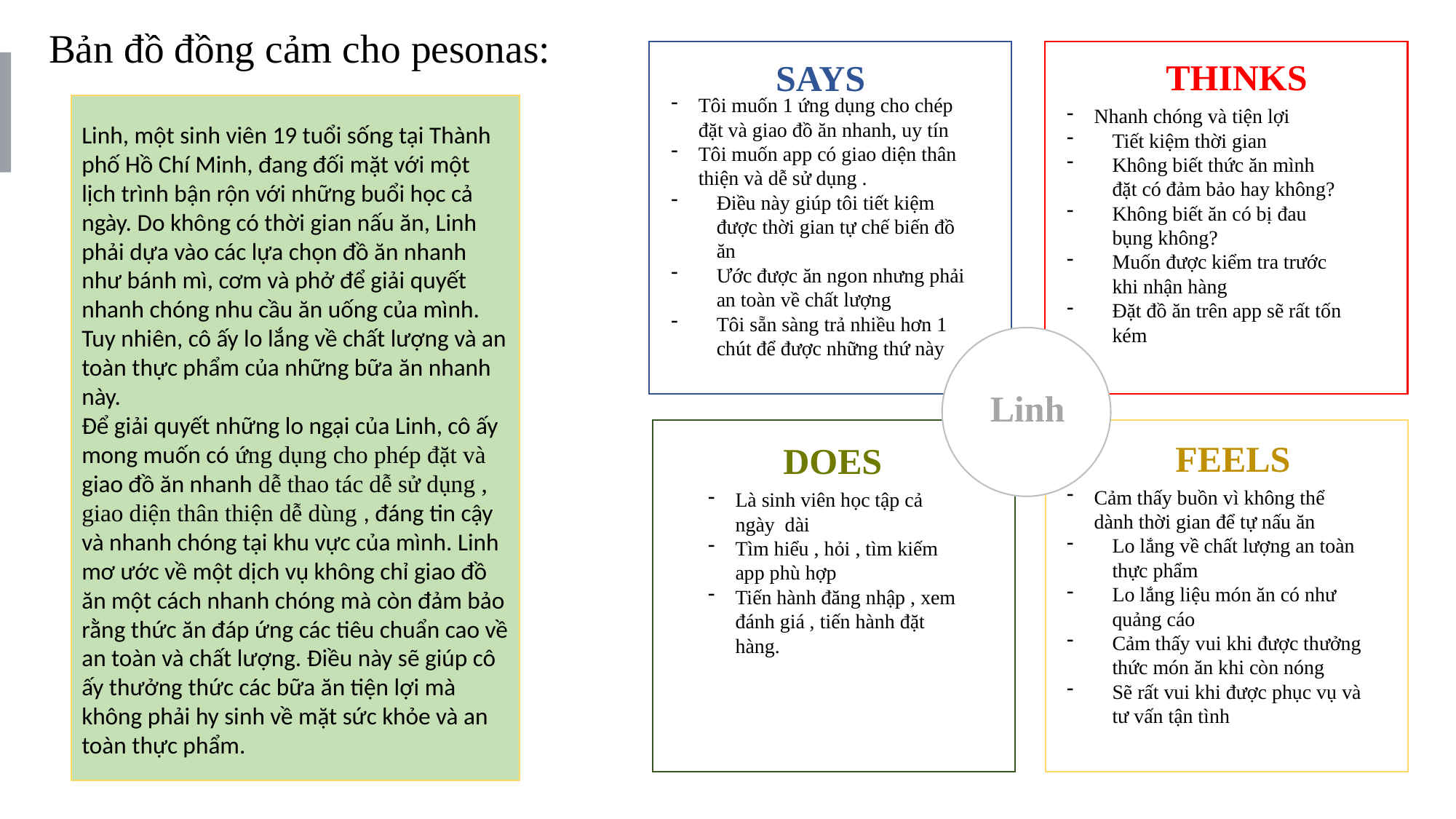

Bản đồ đồng cảm cho pesonas:

THINKS
SAYS
Tôi muốn 1 ứng dụng cho chép đặt và giao đồ ăn nhanh, uy tín
Tôi muốn app có giao diện thân thiện và dễ sử dụng .
Điều này giúp tôi tiết kiệm được thời gian tự chế biến đồ ăn
Ước được ăn ngon nhưng phải an toàn về chất lượng
Tôi sẵn sàng trả nhiều hơn 1 chút để được những thứ này

Nhanh chóng và tiện lợi
Tiết kiệm thời gian
Không biết thức ăn mình đặt có đảm bảo hay không?
Không biết ăn có bị đau bụng không?
Muốn được kiểm tra trước khi nhận hàng
Đặt đồ ăn trên app sẽ rất tốn kém

Linh, một sinh viên 19 tuổi sống tại Thành phố Hồ Chí Minh, đang đối mặt với một lịch trình bận rộn với những buổi học cả ngày. Do không có thời gian nấu ăn, Linh phải dựa vào các lựa chọn đồ ăn nhanh như bánh mì, cơm và phở để giải quyết nhanh chóng nhu cầu ăn uống của mình. Tuy nhiên, cô ấy lo lắng về chất lượng và an toàn thực phẩm của những bữa ăn nhanh này.
Để giải quyết những lo ngại của Linh, cô ấy mong muốn có ứng dụng cho phép đặt và giao đồ ăn nhanh dễ thao tác dễ sử dụng , giao diện thân thiện dễ dùng , đáng tin cậy và nhanh chóng tại khu vực của mình. Linh mơ ước về một dịch vụ không chỉ giao đồ ăn một cách nhanh chóng mà còn đảm bảo rằng thức ăn đáp ứng các tiêu chuẩn cao về an toàn và chất lượng. Điều này sẽ giúp cô ấy thưởng thức các bữa ăn tiện lợi mà không phải hy sinh về mặt sức khỏe và an toàn thực phẩm.

Linh

FEELS
DOES
Cảm thấy buồn vì không thể dành thời gian để tự nấu ăn
Lo lắng về chất lượng an toàn thực phẩm
Lo lắng liệu món ăn có như quảng cáo
Cảm thấy vui khi được thưởng thức món ăn khi còn nóng
Sẽ rất vui khi được phục vụ và tư vấn tận tình
Là sinh viên học tập cả ngày  dài
Tìm hiểu , hỏi , tìm kiếm app phù hợp
Tiến hành đăng nhập , xem đánh giá , tiến hành đặt hàng.